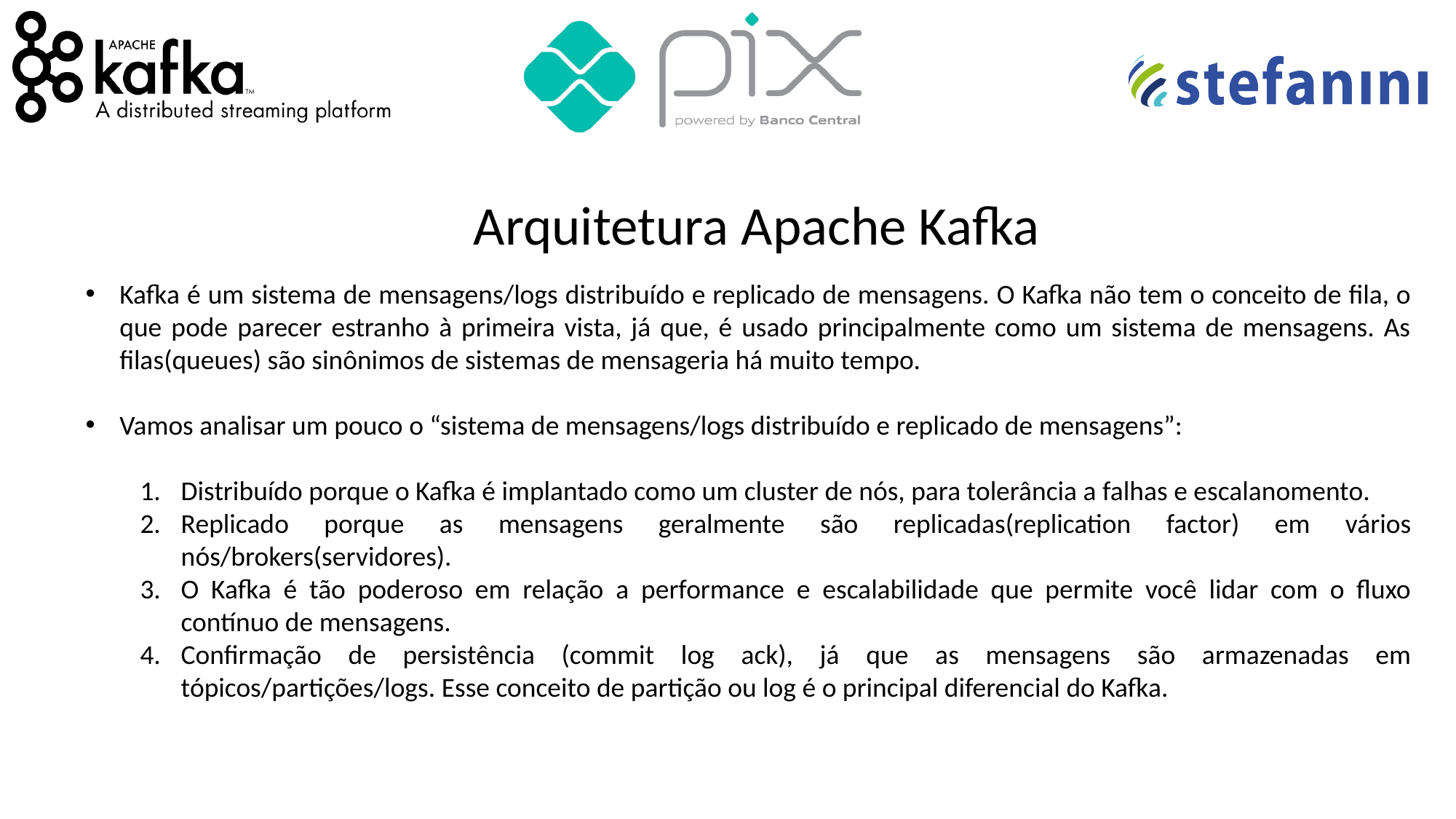

Arquitetura Apache Kafka
Kafka é um sistema de mensagens/logs distribuído e replicado de mensagens. O Kafka não tem o conceito de fila, o que pode parecer estranho à primeira vista, já que, é usado principalmente como um sistema de mensagens. As filas(queues) são sinônimos de sistemas de mensageria há muito tempo.

Vamos analisar um pouco o “sistema de mensagens/logs distribuído e replicado de mensagens”:

Distribuído porque o Kafka é implantado como um cluster de nós, para tolerância a falhas e escalanomento.
Replicado porque as mensagens geralmente são replicadas(replication factor) em vários nós/brokers(servidores).
O Kafka é tão poderoso em relação a performance e escalabilidade que permite você lidar com o fluxo contínuo de mensagens.
Confirmação de persistência (commit log ack), já que as mensagens são armazenadas em tópicos/partições/logs. Esse conceito de partição ou log é o principal diferencial do Kafka.